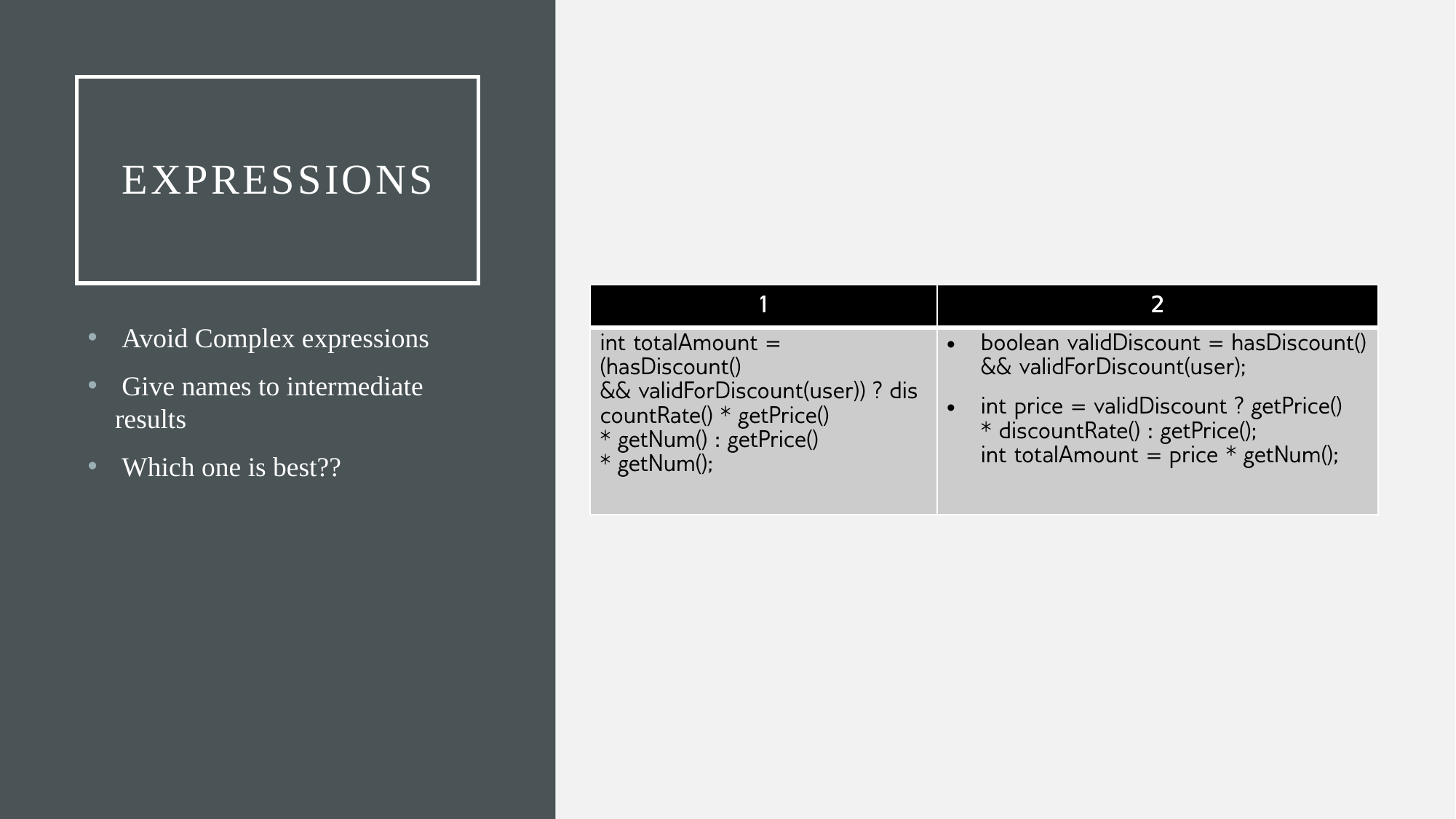

# Expressions
| 1 | 2 |
| --- | --- |
| int totalAmount = (hasDiscount() && validForDiscount(user)) ? discountRate() \* getPrice() \* getNum() : getPrice() \* getNum(); | boolean validDiscount = hasDiscount() && validForDiscount(user);  int price = validDiscount ? getPrice() \* discountRate() : getPrice(); int totalAmount = price \* getNum(); |
 Avoid Complex expressions
 Give names to intermediate results
 Which one is best??